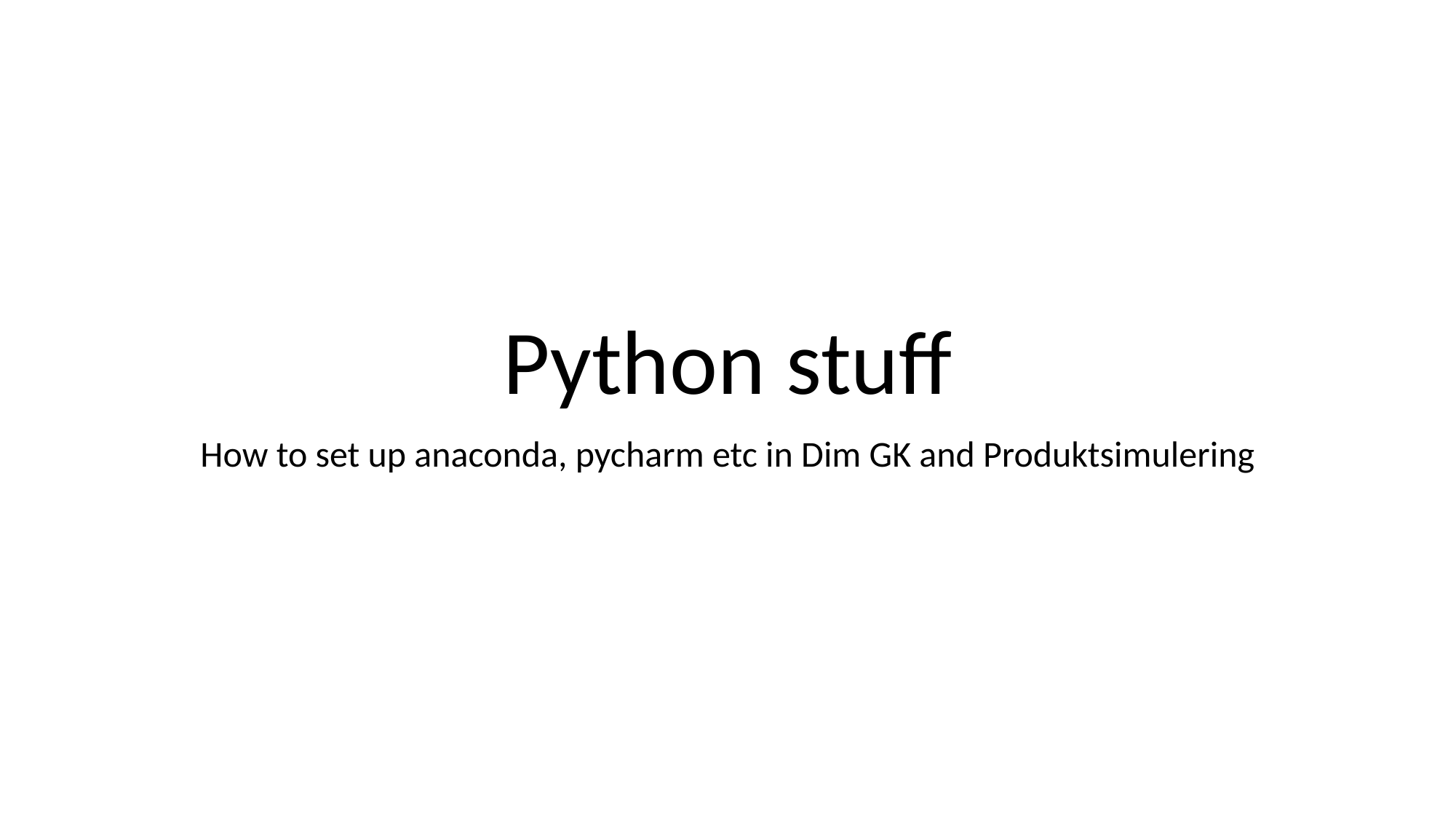

# Python stuff
How to set up anaconda, pycharm etc in Dim GK and Produktsimulering